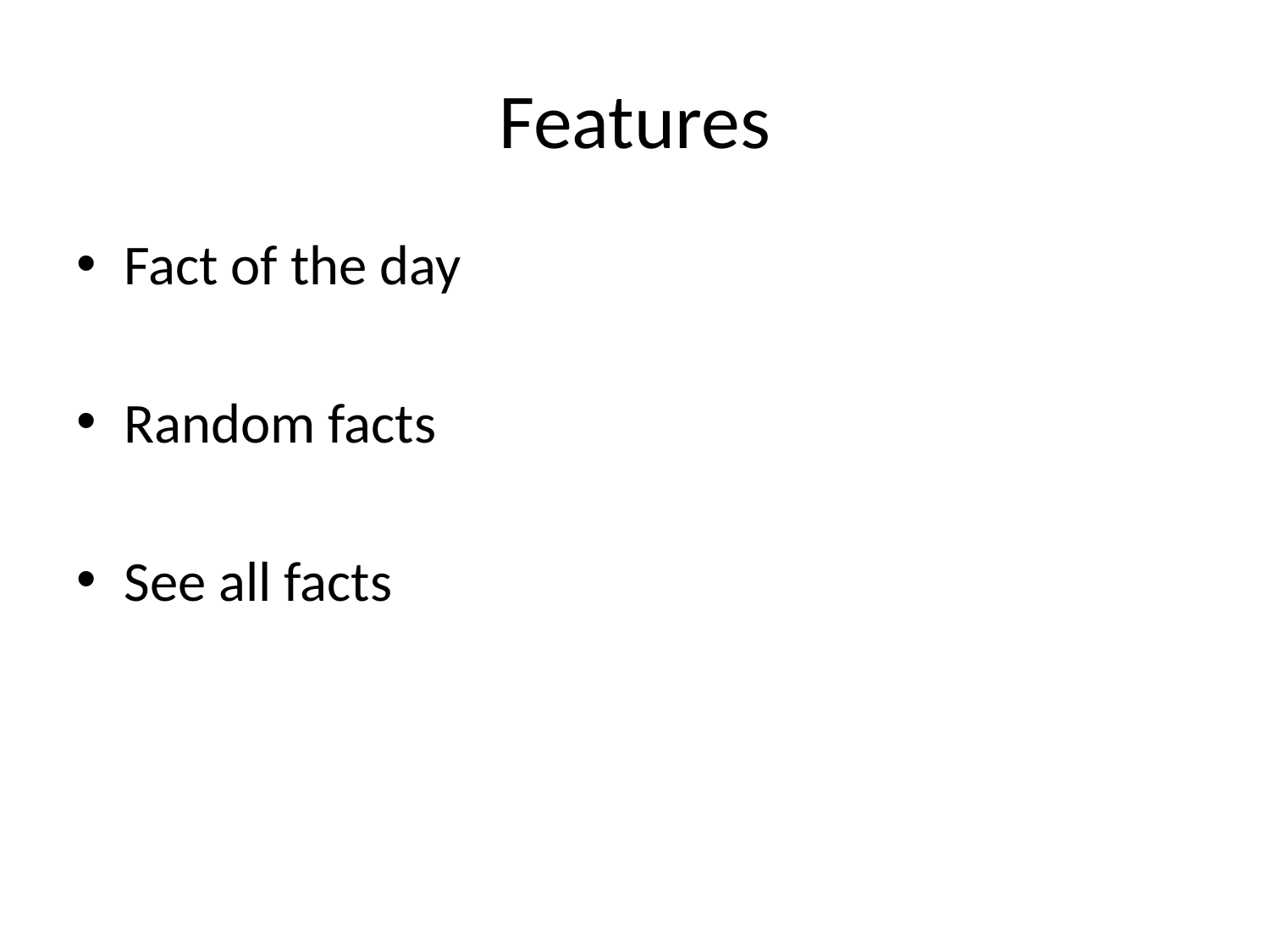

# Features
Fact of the day

Random facts

See all facts